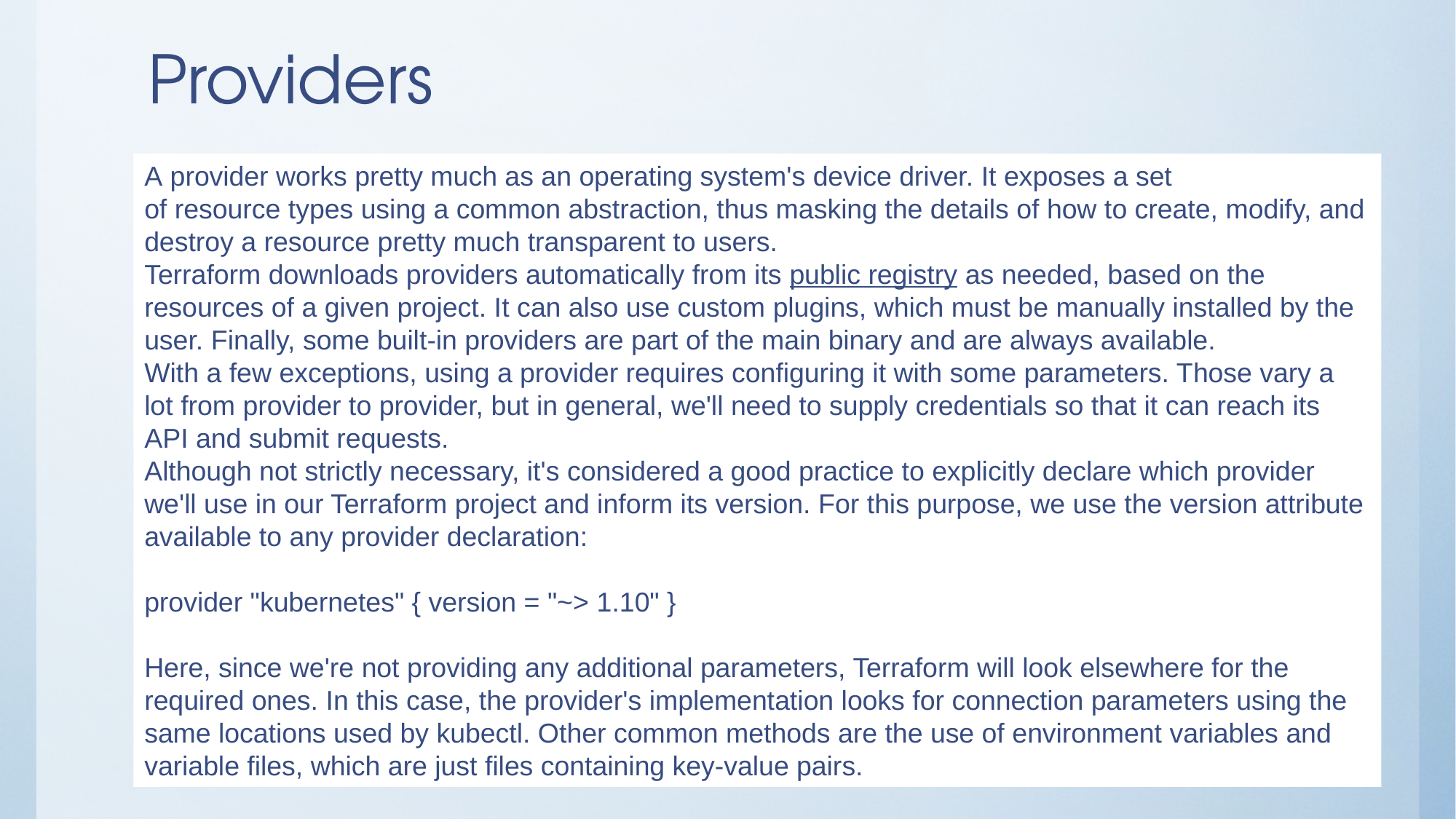

# Providers
A provider works pretty much as an operating system's device driver. It exposes a set of resource types using a common abstraction, thus masking the details of how to create, modify, and destroy a resource pretty much transparent to users.
Terraform downloads providers automatically from its public registry as needed, based on the resources of a given project. It can also use custom plugins, which must be manually installed by the user. Finally, some built-in providers are part of the main binary and are always available.
With a few exceptions, using a provider requires configuring it with some parameters. Those vary a lot from provider to provider, but in general, we'll need to supply credentials so that it can reach its API and submit requests.
Although not strictly necessary, it's considered a good practice to explicitly declare which provider we'll use in our Terraform project and inform its version. For this purpose, we use the version attribute available to any provider declaration:

provider "kubernetes" { version = "~> 1.10" }

Here, since we're not providing any additional parameters, Terraform will look elsewhere for the required ones. In this case, the provider's implementation looks for connection parameters using the same locations used by kubectl. Other common methods are the use of environment variables and variable files, which are just files containing key-value pairs.